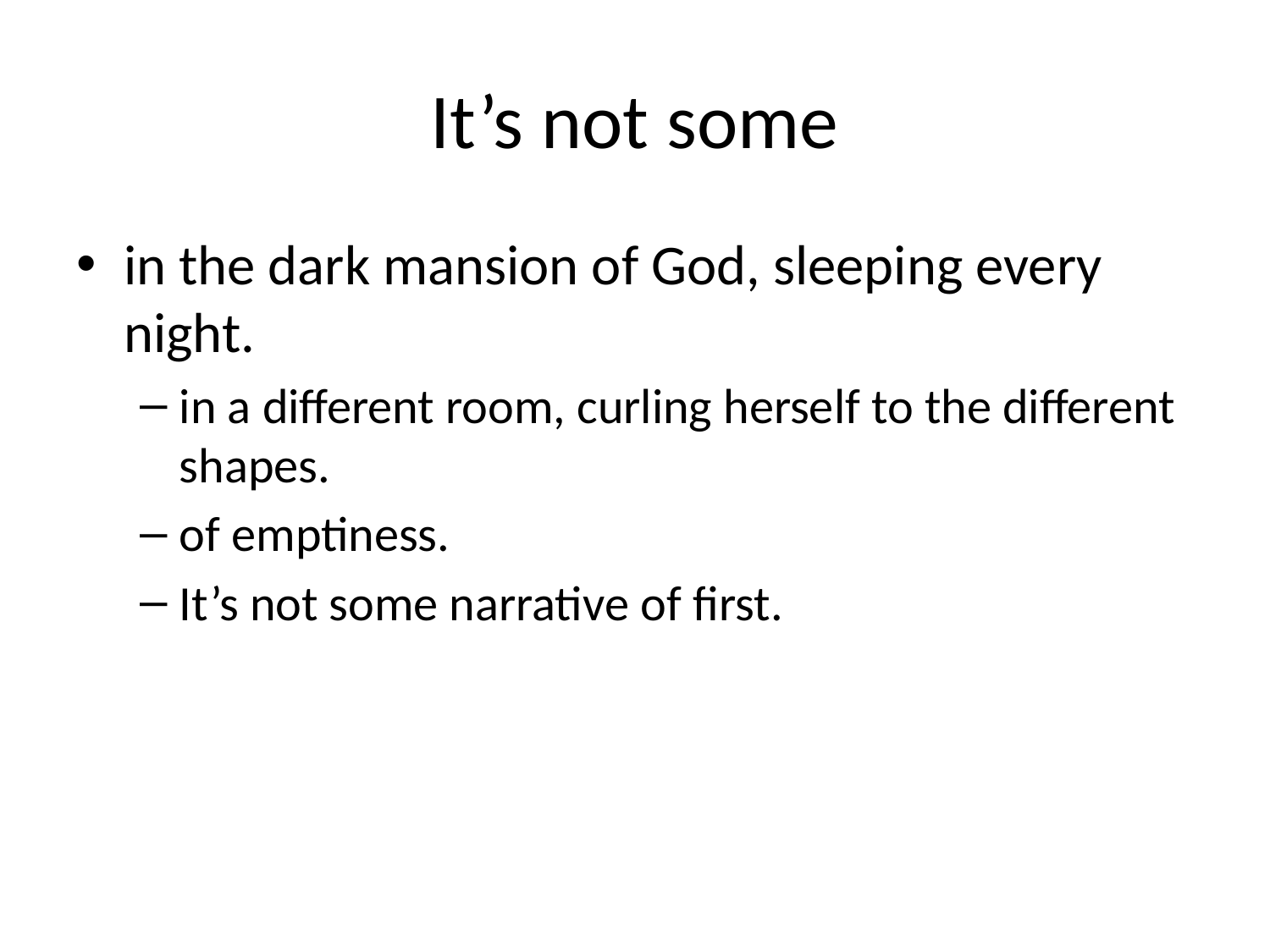

# It’s not some
in the dark mansion of God, sleeping every night.
in a different room, curling herself to the different shapes.
of emptiness.
It’s not some narrative of first.